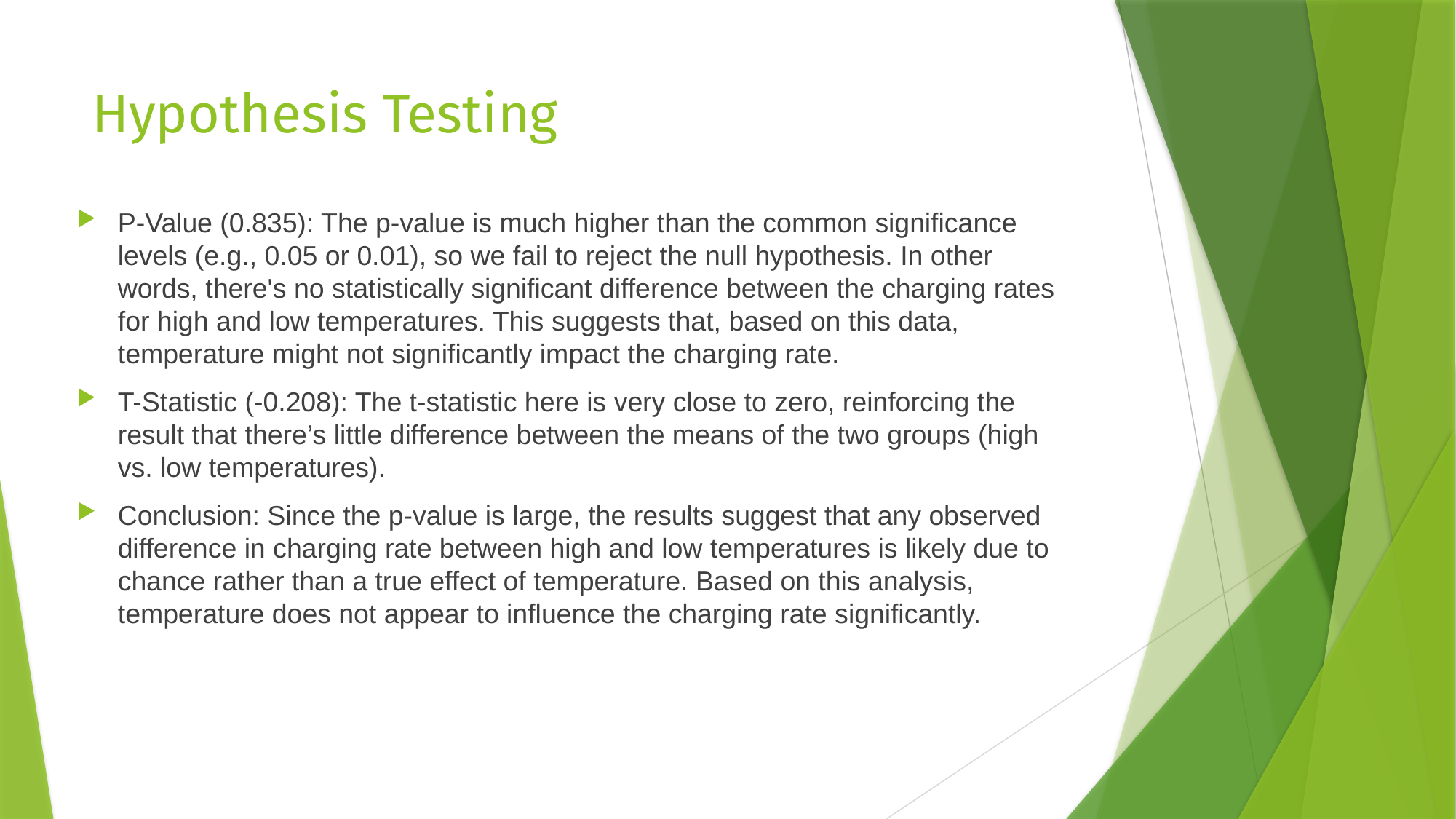

# Hypothesis Testing
P-Value (0.835): The p-value is much higher than the common significance levels (e.g., 0.05 or 0.01), so we fail to reject the null hypothesis. In other words, there's no statistically significant difference between the charging rates for high and low temperatures. This suggests that, based on this data, temperature might not significantly impact the charging rate.
T-Statistic (-0.208): The t-statistic here is very close to zero, reinforcing the result that there’s little difference between the means of the two groups (high vs. low temperatures).
Conclusion: Since the p-value is large, the results suggest that any observed difference in charging rate between high and low temperatures is likely due to chance rather than a true effect of temperature. Based on this analysis, temperature does not appear to influence the charging rate significantly.